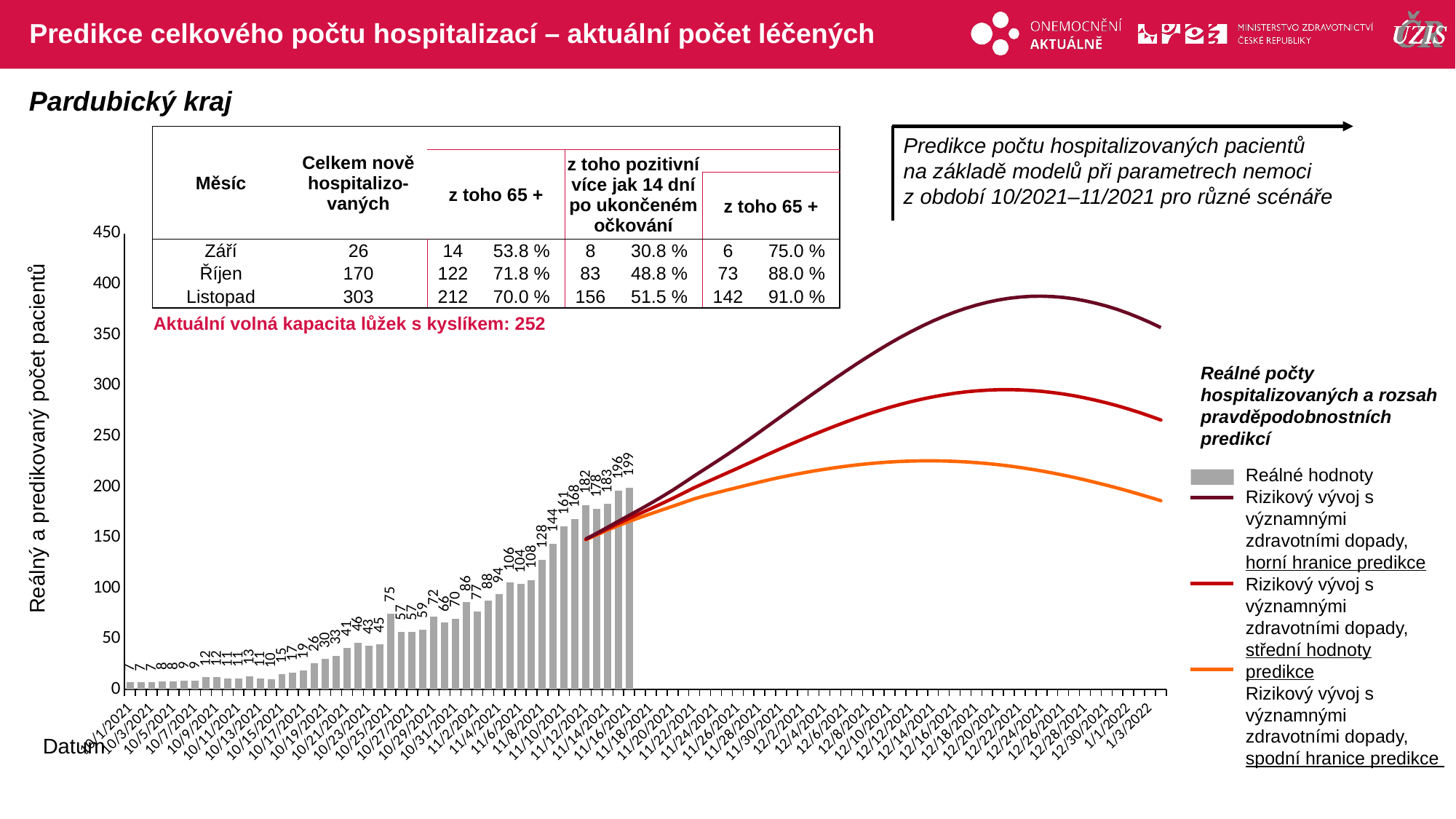

# Predikce celkového počtu hospitalizací – aktuální počet léčených
Pardubický kraj
| Měsíc | Celkem nově hospitalizo-vaných |  |  |  |  |  |  |
| --- | --- | --- | --- | --- | --- | --- | --- |
|  |  | z toho 65 + |  | z toho pozitivní více jak 14 dní po ukončeném očkování |  |  |  |
|  |  |  |  |  |  | z toho 65 + |  |
| Září | 26 | 14 | 53.8 % | 8 | 30.8 % | 6 | 75.0 % |
| Říjen | 170 | 122 | 71.8 % | 83 | 48.8 % | 73 | 88.0 % |
| Listopad | 303 | 212 | 70.0 % | 156 | 51.5 % | 142 | 91.0 % |
| Aktuální volná kapacita lůžek s kyslíkem: 252 |  |  |  |  |  |  |  |
Predikce počtu hospitalizovaných pacientů na základě modelů při parametrech nemoci z období 10/2021–11/2021 pro různé scénáře

### Chart

| Category |  |  |  |  |  |  |
|---|---|---|---|---|---|---|
| 44470 | 7.0 | None | None | None | None | None |
| 44471 | 7.0 | None | None | None | None | None |
| 44472 | 7.0 | None | None | None | None | None |
| 44473 | 8.0 | None | None | None | None | None |
| 44474 | 8.0 | None | None | None | None | None |
| 44475 | 9.0 | None | None | None | None | None |
| 44476 | 9.0 | None | None | None | None | None |
| 44477 | 12.0 | None | None | None | None | None |
| 44478 | 12.0 | None | None | None | None | None |
| 44479 | 11.0 | None | None | None | None | None |
| 44480 | 11.0 | None | None | None | None | None |
| 44481 | 13.0 | None | None | None | None | None |
| 44482 | 11.0 | None | None | None | None | None |
| 44483 | 10.0 | None | None | None | None | None |
| 44484 | 15.0 | None | None | None | None | None |
| 44485 | 17.0 | None | None | None | None | None |
| 44486 | 19.0 | None | None | None | None | None |
| 44487 | 26.0 | None | None | None | None | None |
| 44488 | 30.0 | None | None | None | None | None |
| 44489 | 33.0 | None | None | None | None | None |
| 44490 | 41.0 | None | None | None | None | None |
| 44491 | 46.0 | None | None | None | None | None |
| 44492 | 43.0 | None | None | None | None | None |
| 44493 | 45.0 | None | None | None | None | None |
| 44494 | 75.0 | None | None | None | None | None |
| 44495 | 57.0 | None | None | None | None | None |
| 44496 | 57.0 | None | None | None | None | None |
| 44497 | 59.0 | None | None | None | None | None |
| 44498 | 72.0 | None | None | None | None | None |
| 44499 | 66.0 | None | None | None | None | None |
| 44500 | 70.0 | None | None | None | None | None |
| 44501 | 86.0 | None | None | None | None | None |
| 44502 | 77.0 | None | None | None | None | None |
| 44503 | 88.0 | None | None | None | None | None |
| 44504 | 94.0 | None | None | None | None | None |
| 44505 | 106.0 | None | None | None | None | None |
| 44506 | 104.0 | None | None | None | None | None |
| 44507 | 108.0 | None | None | None | None | None |
| 44508 | 128.0 | None | None | None | None | None |
| 44509 | 144.0 | None | None | None | None | None |
| 44510 | 161.0 | None | None | None | None | None |
| 44511 | 168.0 | None | None | None | None | None |
| 44512 | 182.0 | None | 147.82148238334634 | 148.1562118905701 | 148.4930778400808 | None |
| 44513 | 178.0 | None | 152.5353032461262 | 153.32474482362593 | 154.12180573835602 | None |
| 44514 | 183.0 | None | 157.23785308611014 | 158.6110472528572 | 160.00282929438745 | None |
| 44515 | 196.0 | None | 161.74189778004776 | 163.83175679261427 | 165.95911759955357 | None |
| 44516 | 199.0 | None | 165.86869091087365 | 168.81469666341908 | 171.82778858343409 | None |
| 44517 | None | None | 169.70902294979896 | 173.65064119948948 | 177.7024926011361 | None |
| 44518 | None | None | 173.43942513201034 | 178.51832498719574 | 183.76719428793754 | None |
| 44519 | None | None | 177.13142109677028 | 183.48616800647716 | 190.09027894705306 | None |
| 44520 | None | None | 180.75940248882728 | 188.52824752198302 | 196.64857051113268 | None |
| 44521 | None | None | 184.52230875764906 | 193.83938978491256 | 203.63575442392204 | None |
| 44522 | None | None | 188.17000767362848 | 199.167400162942 | 210.80040838991647 | None |
| 44523 | None | None | 191.26133539893686 | 204.0659459626768 | 217.69363152006275 | None |
| 44524 | None | None | 194.0601921549482 | 208.79461318216087 | 224.57301939893358 | None |
| 44525 | None | None | 196.75589776457798 | 213.535845126799 | 231.61611423124907 | None |
| 44526 | None | None | 199.40958499196267 | 218.34057482191008 | 238.86523273622765 | None |
| 44527 | None | None | 202.05154619755226 | 223.2196418204396 | 246.31282183939504 | None |
| 44528 | None | None | 204.65522314928666 | 228.1404123710792 | 253.92076409716663 | None |
| 44529 | None | None | 207.18984946277064 | 233.062823928007 | 261.63974902403345 | None |
| 44530 | None | None | 209.52874503044745 | 237.85394635209826 | 269.3300601917724 | None |
| 44531 | None | None | 211.68874907835647 | 242.51788013560594 | 276.9818911925771 | None |
| 44532 | None | None | 213.69930547313282 | 247.07470238246384 | 284.60416505710253 | None |
| 44533 | None | None | 215.57416955343257 | 251.52667839607884 | 292.1852505143705 | None |
| 44534 | None | None | 217.2929433758037 | 255.84012082619876 | 299.6751458971738 | None |
| 44535 | None | None | 218.89021570811104 | 260.03759300338436 | 307.08083633417414 | None |
| 44536 | None | None | 220.33789397500098 | 264.08128162647415 | 314.3507429514966 | None |
| 44537 | None | None | 221.6445568815105 | 267.9684292020296 | 321.4661757290056 | None |
| 44538 | None | None | 222.75520688736754 | 271.6339080375599 | 328.34680698002745 | None |
| 44539 | None | None | 223.69596382627475 | 275.0933087835028 | 334.9922126467054 | None |
| 44540 | None | None | 224.48439776574162 | 278.35321641980363 | 341.392167234543 | None |
| 44541 | None | None | 225.04403142051711 | 281.326713933564 | 347.443223827127 | None |
| 44542 | None | None | 225.428012341152 | 284.05611577139285 | 353.17061358534943 | None |
| 44543 | None | None | 225.64429091831954 | 286.54008678780474 | 358.55738617820714 | None |
| 44544 | None | None | 225.6618492485991 | 288.73855251669255 | 363.54806523610034 | None |
| 44545 | None | None | 225.4898623822652 | 290.65196670489695 | 368.1281066269921 | None |
| 44546 | None | None | 225.1357340642478 | 292.279548890909 | 372.28242576836925 | None |
| 44547 | None | None | 224.61217804381985 | 293.6270221143594 | 376.00387937135577 | None |
| 44548 | None | None | 223.86855527790325 | 294.63675705169516 | 379.22229584986826 | None |
| 44549 | None | None | 222.94969846445954 | 295.3477511637415 | 381.96568736762435 | None |
| 44550 | None | None | 221.858657830587 | 295.7577542240166 | 384.22181860615046 | None |
| 44551 | None | None | 220.571040247714 | 295.8378081456442 | 385.95300818739116 | None |
| 44552 | None | None | 219.0888631928037 | 295.5858464318664 | 387.1495275210465 | None |
| 44553 | None | None | 217.45885200414978 | 295.04572653736136 | 387.84941531964745 | None |
| 44554 | None | None | 215.664045322027 | 294.1982189661208 | 388.02888363084855 | None |
| 44555 | None | None | 213.67023094960484 | 293.0076166391958 | 387.6491239687079 | None |
| 44556 | None | None | 211.55678398525248 | 291.55256445292684 | 386.7871408953322 | None |
| 44557 | None | None | 209.3075829805158 | 289.8169460318295 | 385.4266099725325 | None |
| 44558 | None | None | 206.8488740107868 | 287.7274495548329 | 383.49513601438355 | None |
| 44559 | None | None | 204.28034207337626 | 285.3853407202889 | 381.09671361471015 | None |
| 44560 | None | None | 201.60394326145675 | 282.7943633101264 | 378.23866763593384 | None |
| 44561 | None | None | 198.80051195738224 | 279.9379398529512 | 374.9094143654529 | None |
| 44562 | None | None | 195.8308737349085 | 276.7763764099499 | 371.0716928054085 | None |
| 44563 | None | None | 192.750408033102 | 273.37125189094075 | 366.7967637171755 | None |
| 44564 | None | None | 189.58339801863292 | 269.75099704552554 | 362.121144250666 | None |
| 44565 | None | None | 186.31762421493542 | 265.9080061682564 | 357.0461854810894 | None |
Reálné počty hospitalizovaných a rozsah pravděpodobnostních predikcí
Reálný a predikovaný počet pacientů
Reálné hodnoty
Rizikový vývoj s významnými zdravotními dopady, horní hranice predikce Rizikový vývoj s významnými zdravotními dopady, střední hodnoty predikce
Rizikový vývoj s významnými zdravotními dopady, spodní hranice predikce

Datum